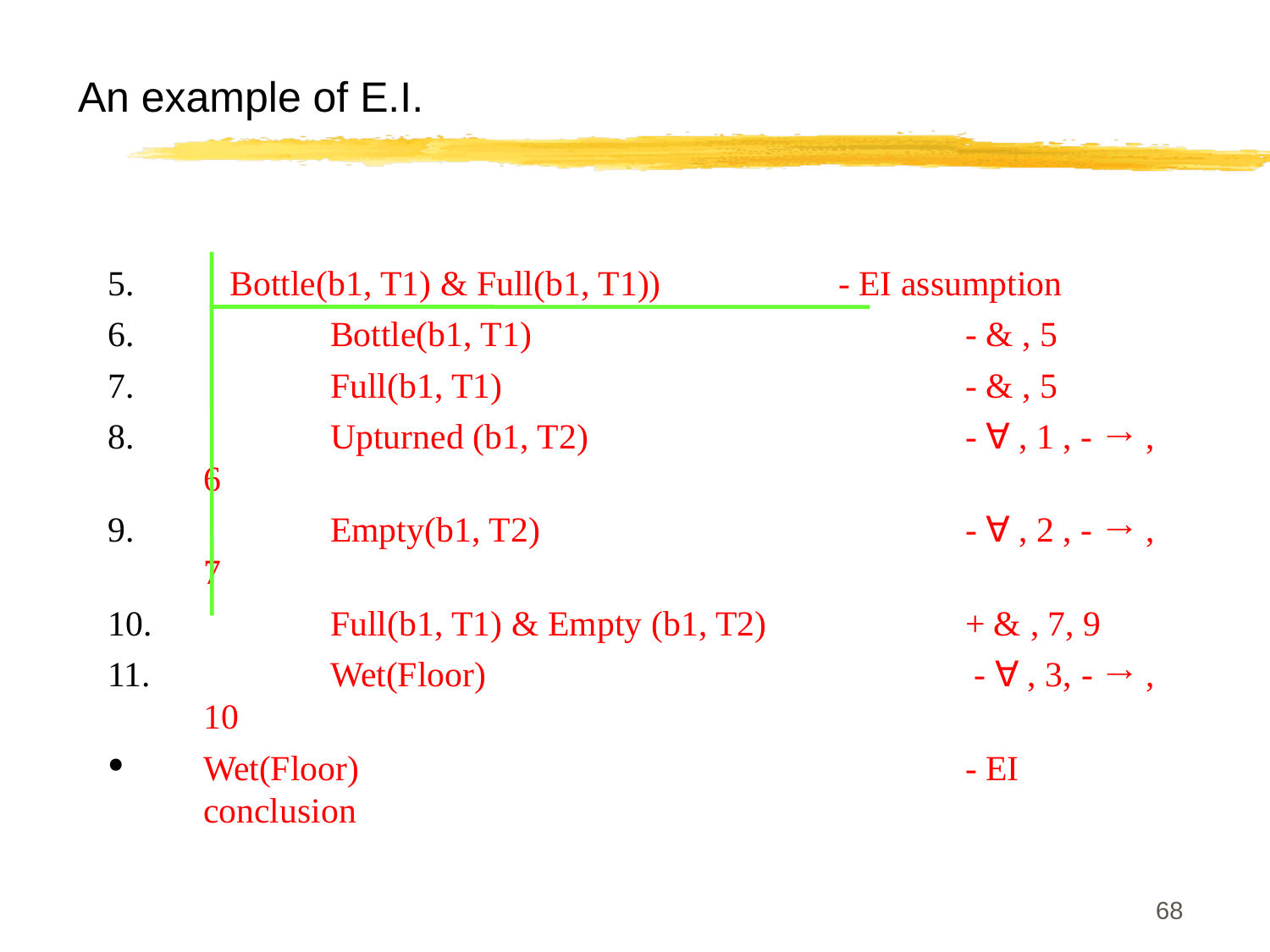

An example of E.I.
   Bottle(b1, T1) & Full(b1, T1))		- EI assumption
	Bottle(b1, T1)				- & , 5
	Full(b1, T1)				- & , 5
	Upturned (b1, T2)			- ∀ , 1 , - → , 6
	Empty(b1, T2)				- ∀ , 2 , - → , 7
	Full(b1, T1) & Empty (b1, T2)		+ & , 7, 9
	Wet(Floor)				 - ∀ , 3, - → , 10
Wet(Floor)					- EI conclusion
68